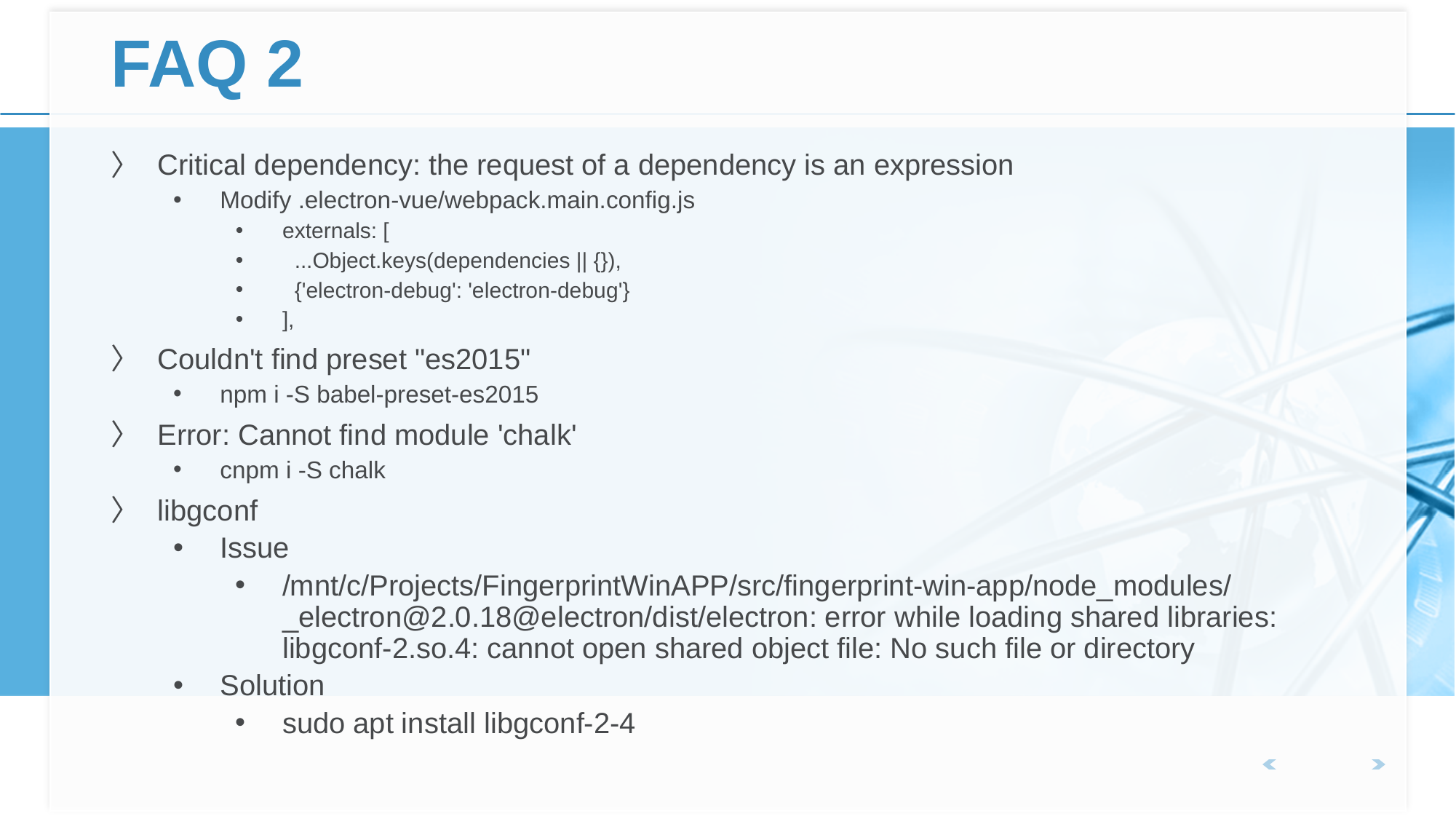

# FAQ 2
Critical dependency: the request of a dependency is an expression
Modify .electron-vue/webpack.main.config.js
externals: [
  ...Object.keys(dependencies || {}),
  {'electron-debug': 'electron-debug'}
],
Couldn't find preset "es2015"
npm i -S babel-preset-es2015
Error: Cannot find module 'chalk'
cnpm i -S chalk
libgconf
Issue
/mnt/c/Projects/FingerprintWinAPP/src/fingerprint-win-app/node_modules/_electron@2.0.18@electron/dist/electron: error while loading shared libraries: libgconf-2.so.4: cannot open shared object file: No such file or directory
Solution
sudo apt install libgconf-2-4